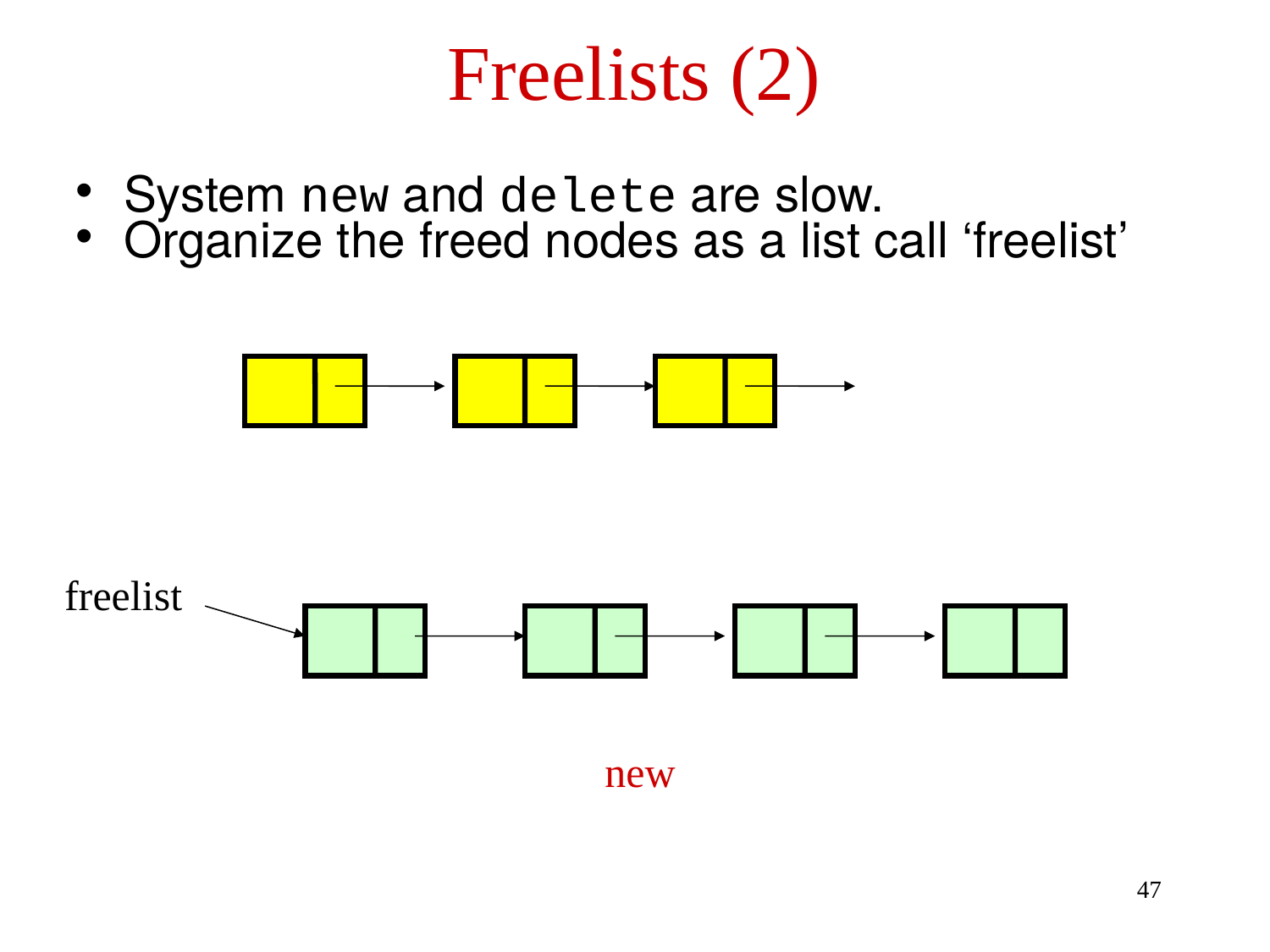

# Freelists (2)
System new and delete are slow.
Organize the freed nodes as a list call ‘freelist’

freelist

new
47